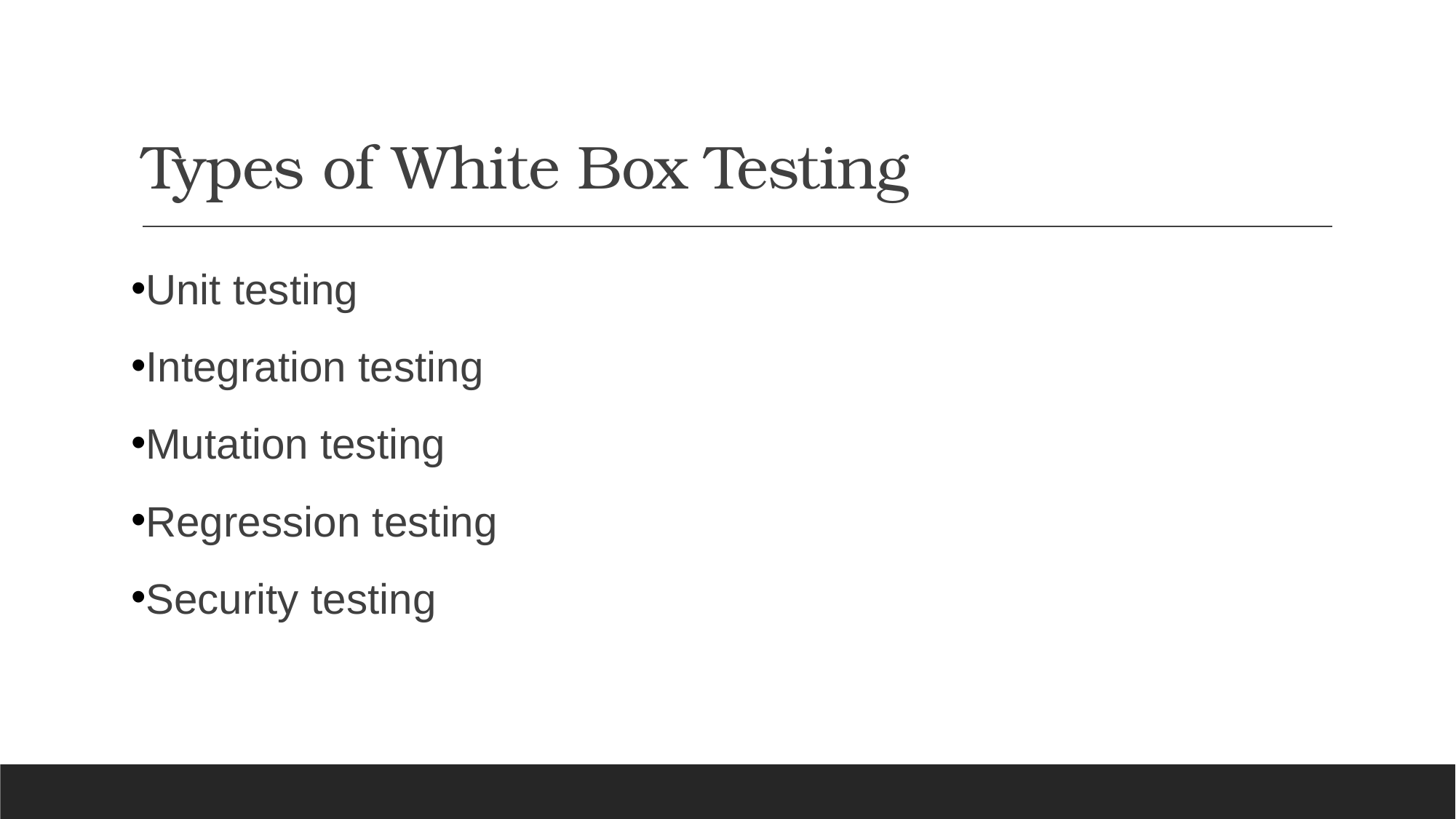

# Types of White Box Testing
Unit testing
Integration testing
Mutation testing
Regression testing
Security testing